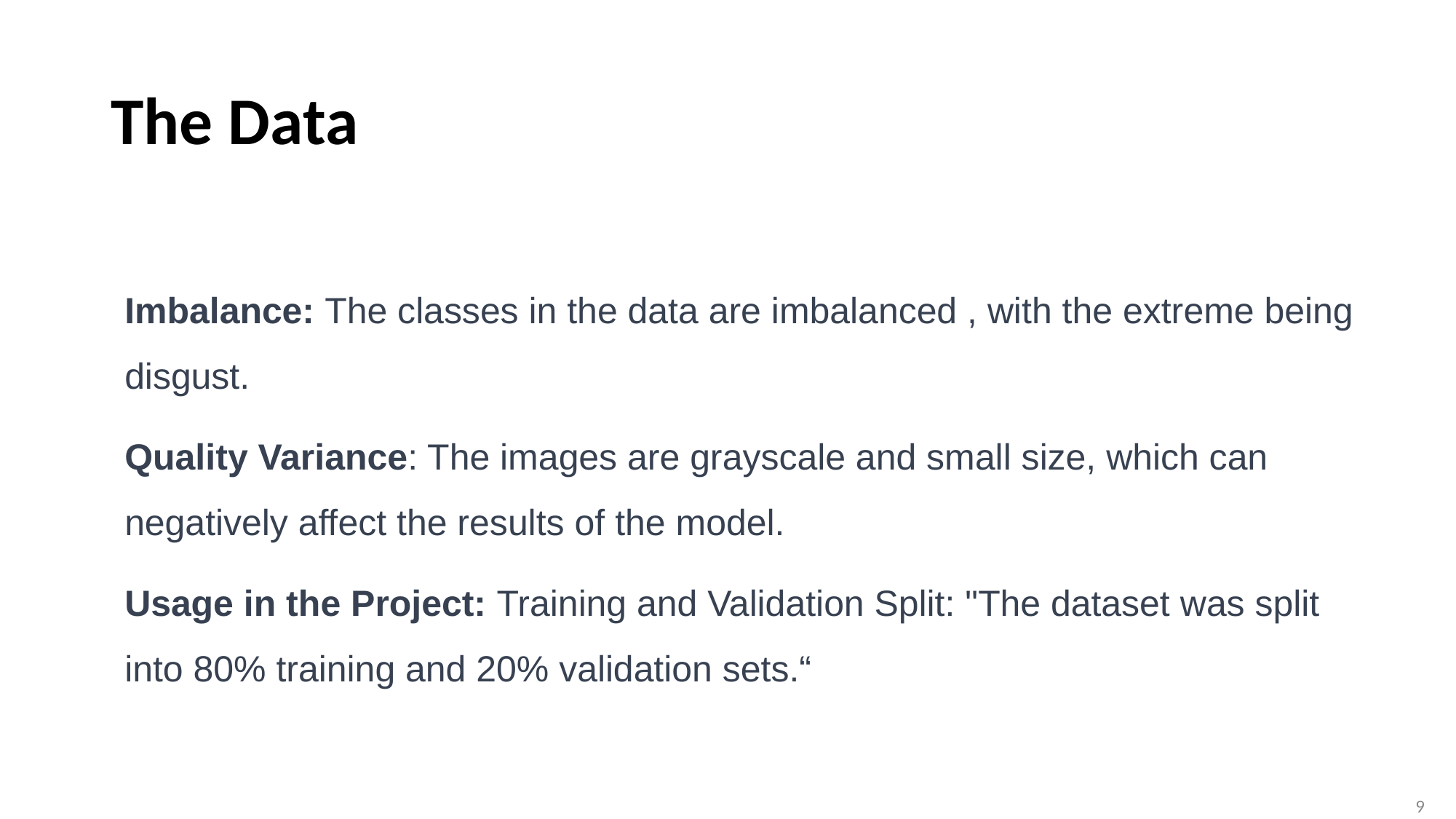

# The Data
Imbalance: The classes in the data are imbalanced , with the extreme being disgust.
Quality Variance: The images are grayscale and small size, which can negatively affect the results of the model.
Usage in the Project: Training and Validation Split: "The dataset was split into 80% training and 20% validation sets.“
9